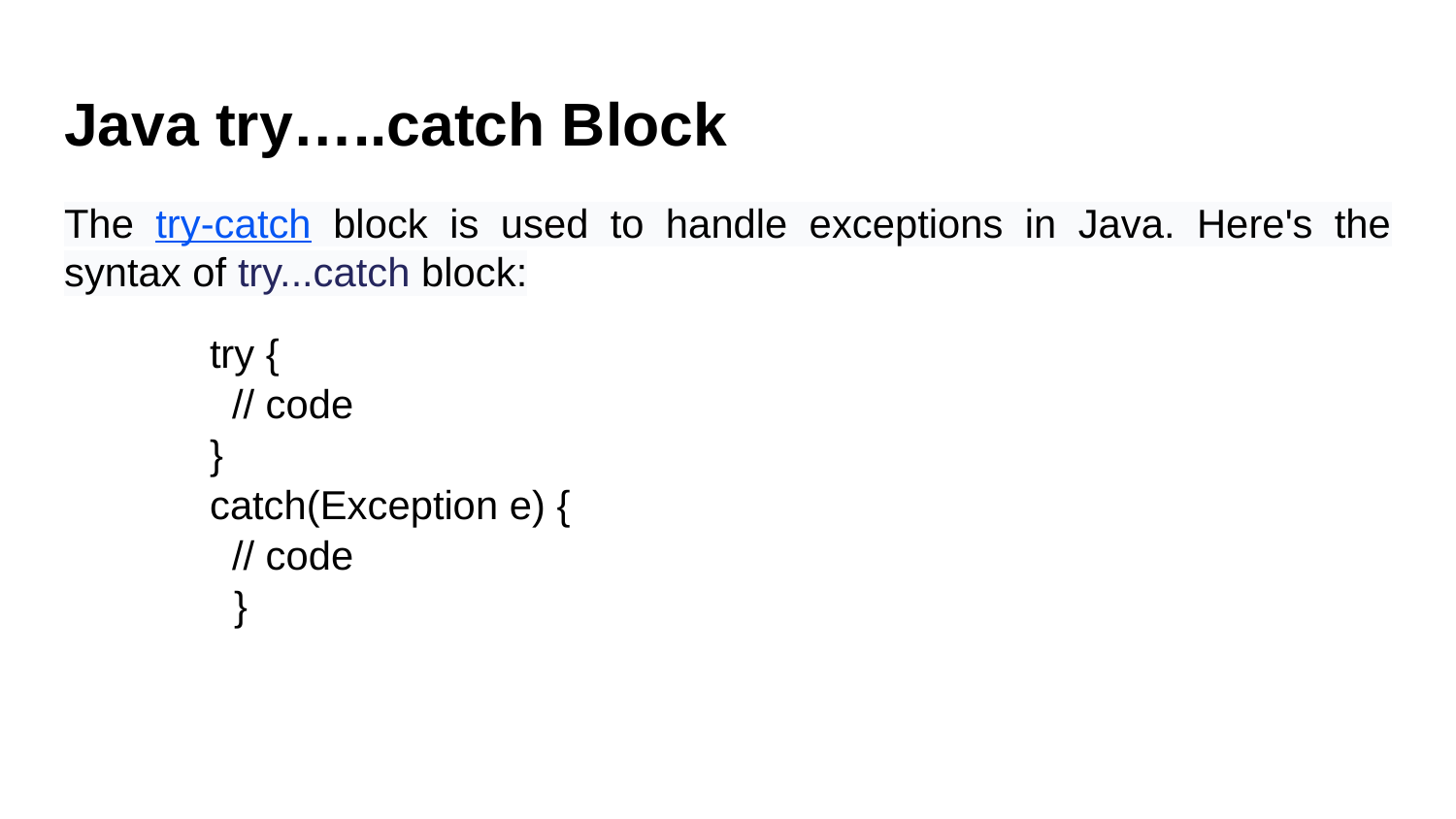

# Java try…..catch Block
The try-catch block is used to handle exceptions in Java. Here's the syntax of try...catch block:
try {
  // code
}
catch(Exception e) {
  // code
}